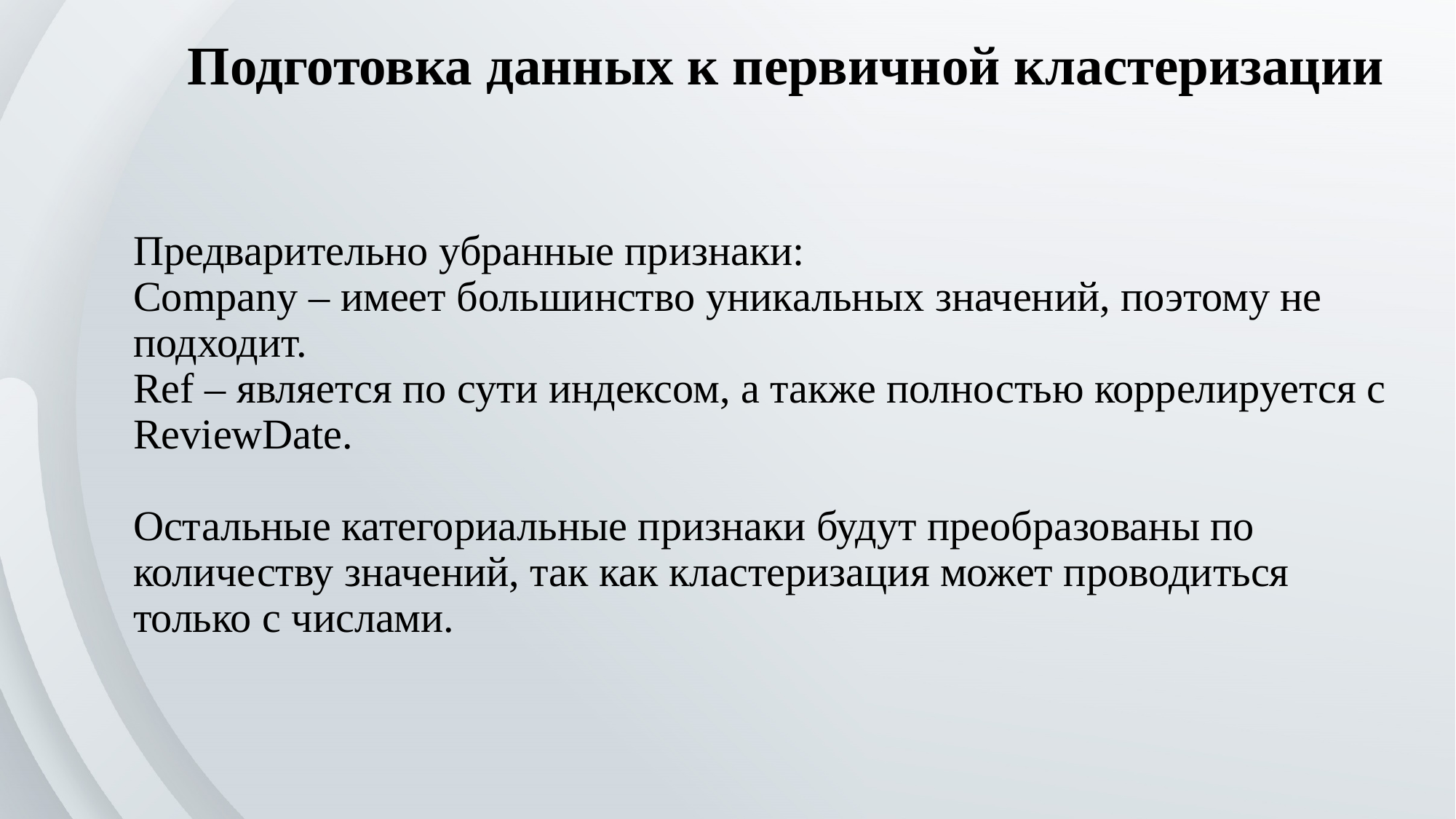

Подготовка данных к первичной кластеризации
# Предварительно убранные признаки: Company – имеет большинство уникальных значений, поэтому не  подходит. Ref – является по сути индексом, а также полностью коррелируется с ReviewDate. Остальные категориальные признаки будут преобразованы по количеству значений, так как кластеризация может проводиться только с числами.